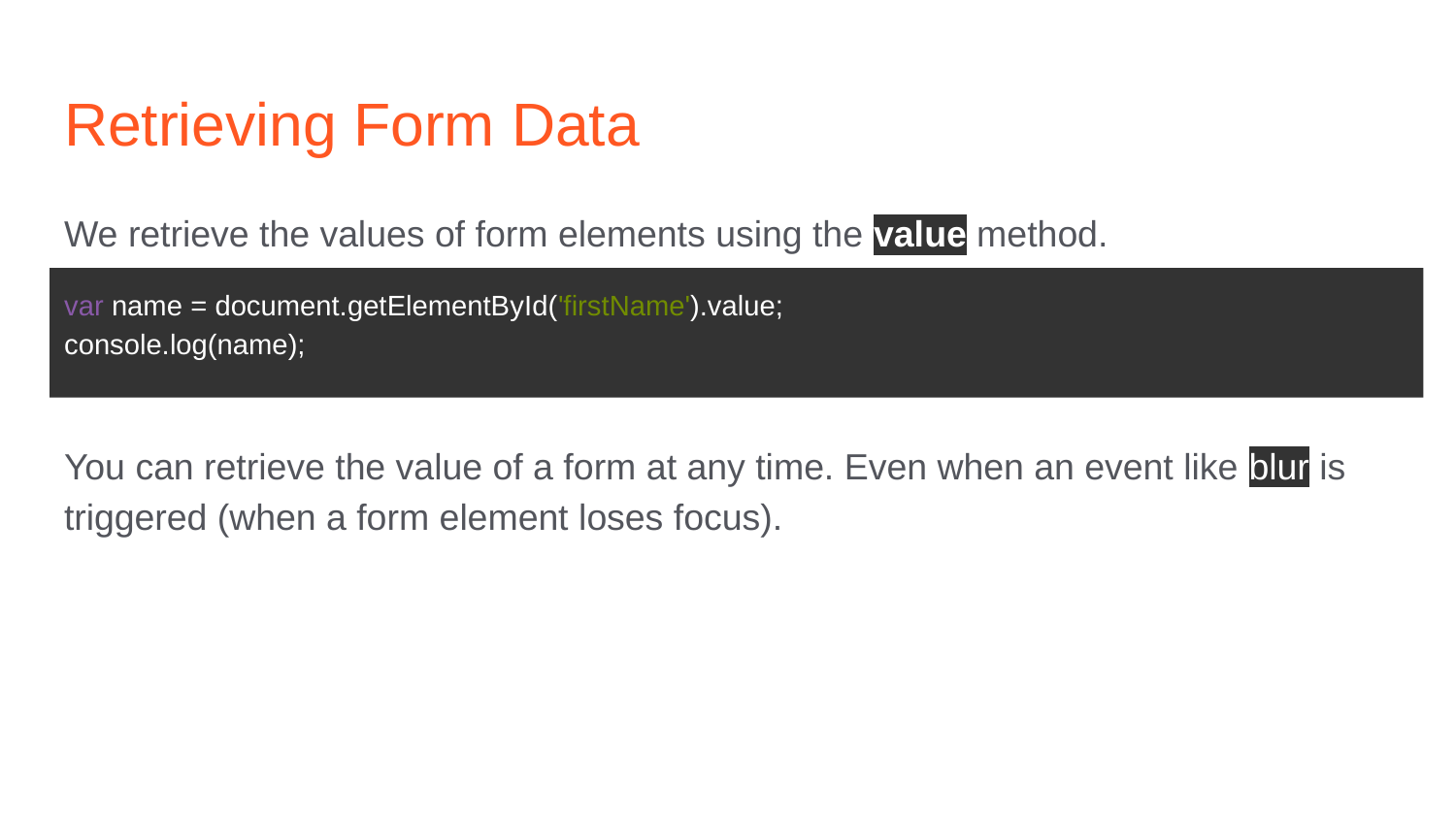

# Retrieving Form Data
We retrieve the values of form elements using the value method.
var name = document.getElementById('firstName').value;
console.log(name);
You can retrieve the value of a form at any time. Even when an event like blur is triggered (when a form element loses focus).